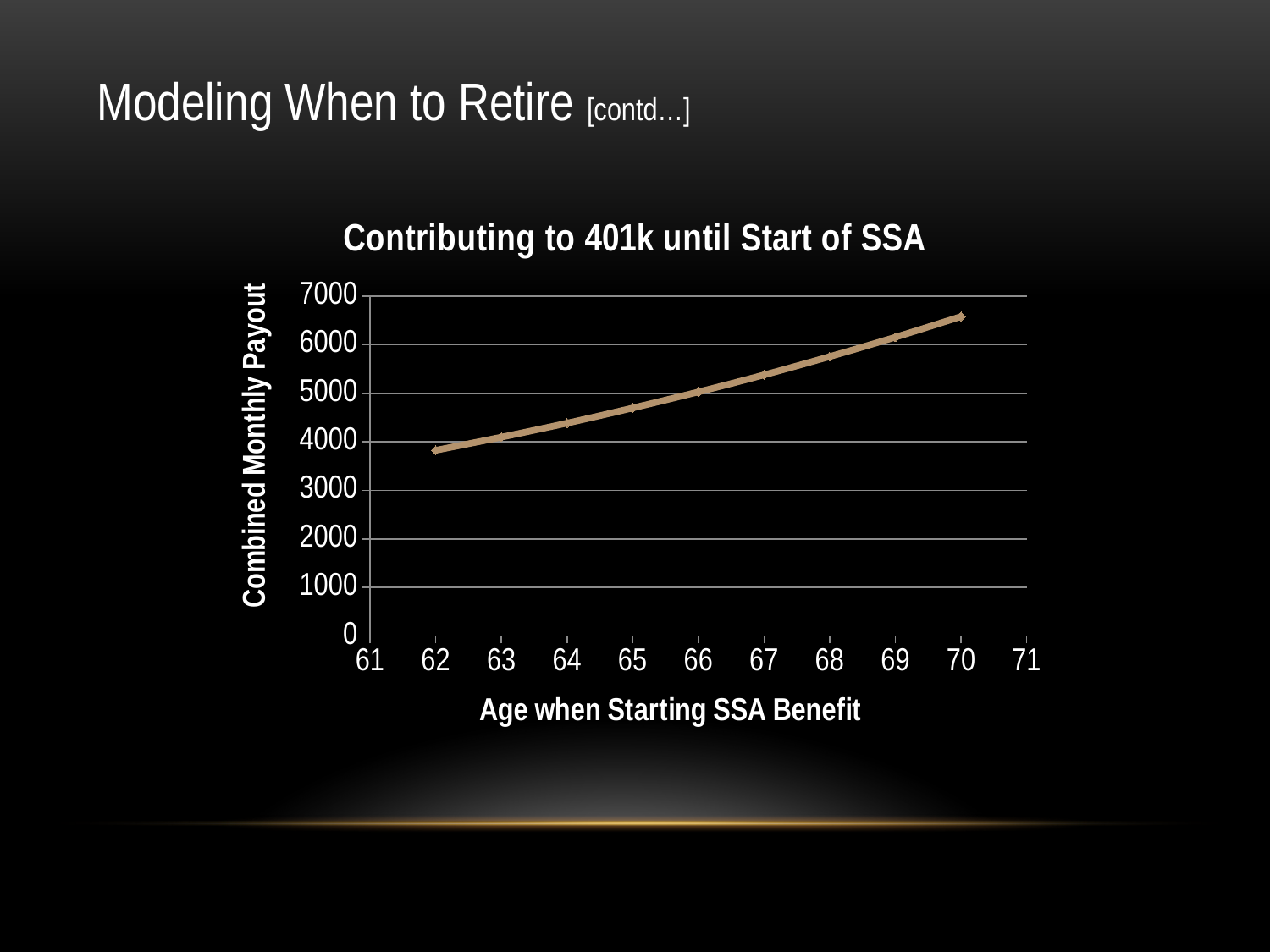

Modeling When to Retire [contd…]

### Chart: Contributing to 401k until Start of SSA

| Category | Monthly Benefit |
|---|---|